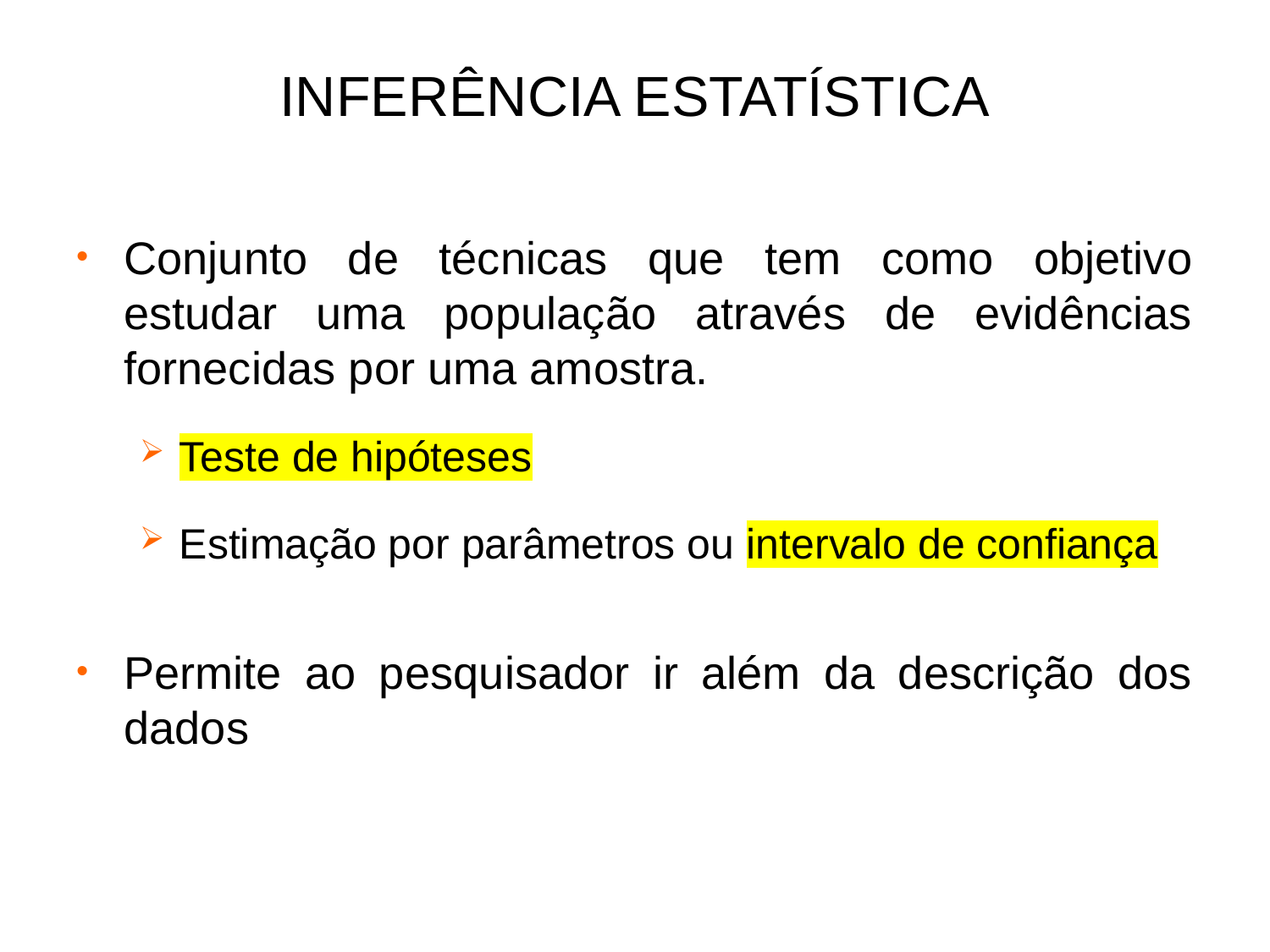

# INFERÊNCIA ESTATÍSTICA
Conjunto de técnicas que tem como objetivo estudar uma população através de evidências fornecidas por uma amostra.
Teste de hipóteses
Estimação por parâmetros ou intervalo de confiança

Permite ao pesquisador ir além da descrição dos dados